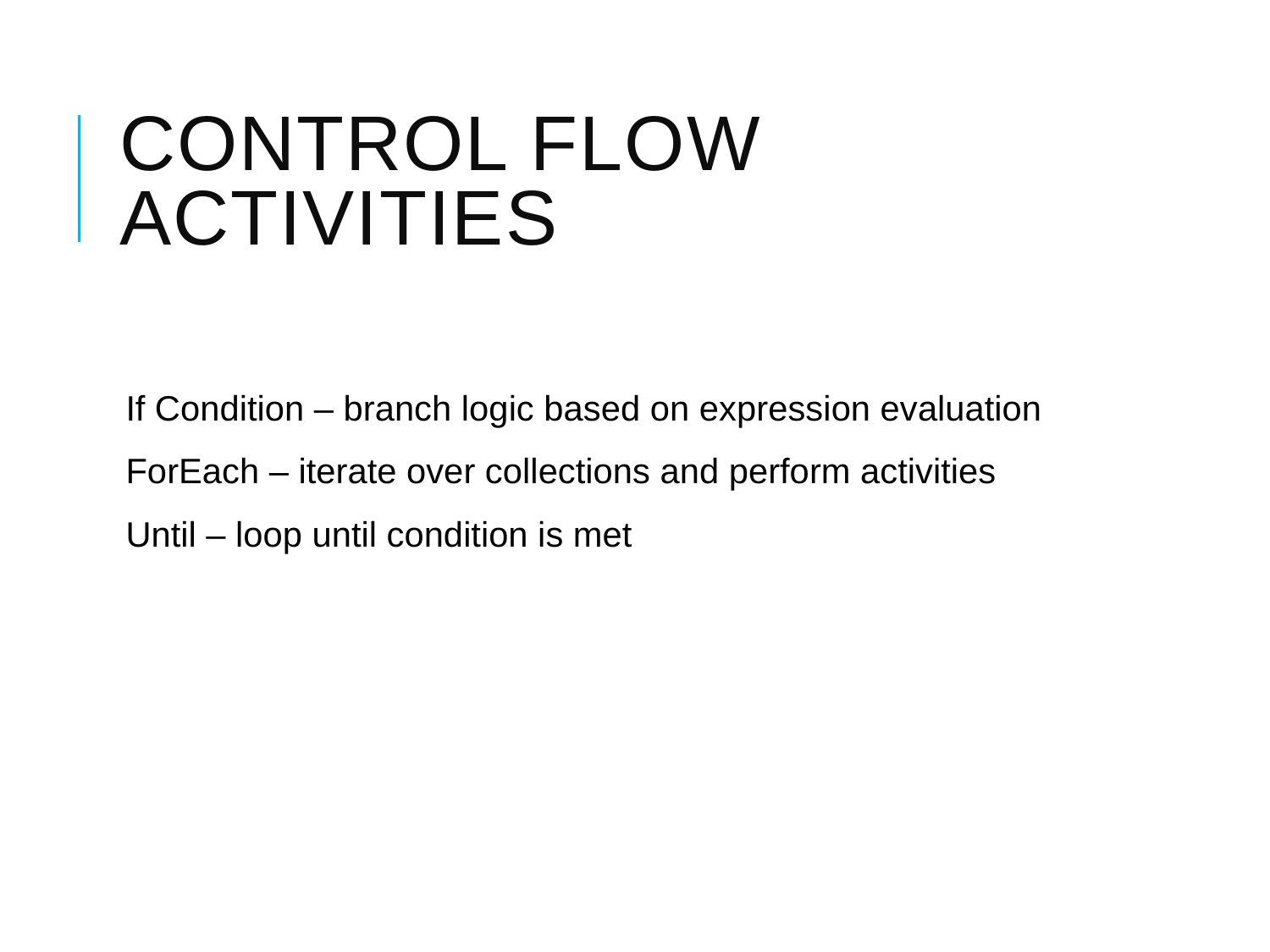

# Control Flow Activities

If Condition – branch logic based on expression evaluation
ForEach – iterate over collections and perform activities
Until – loop until condition is met